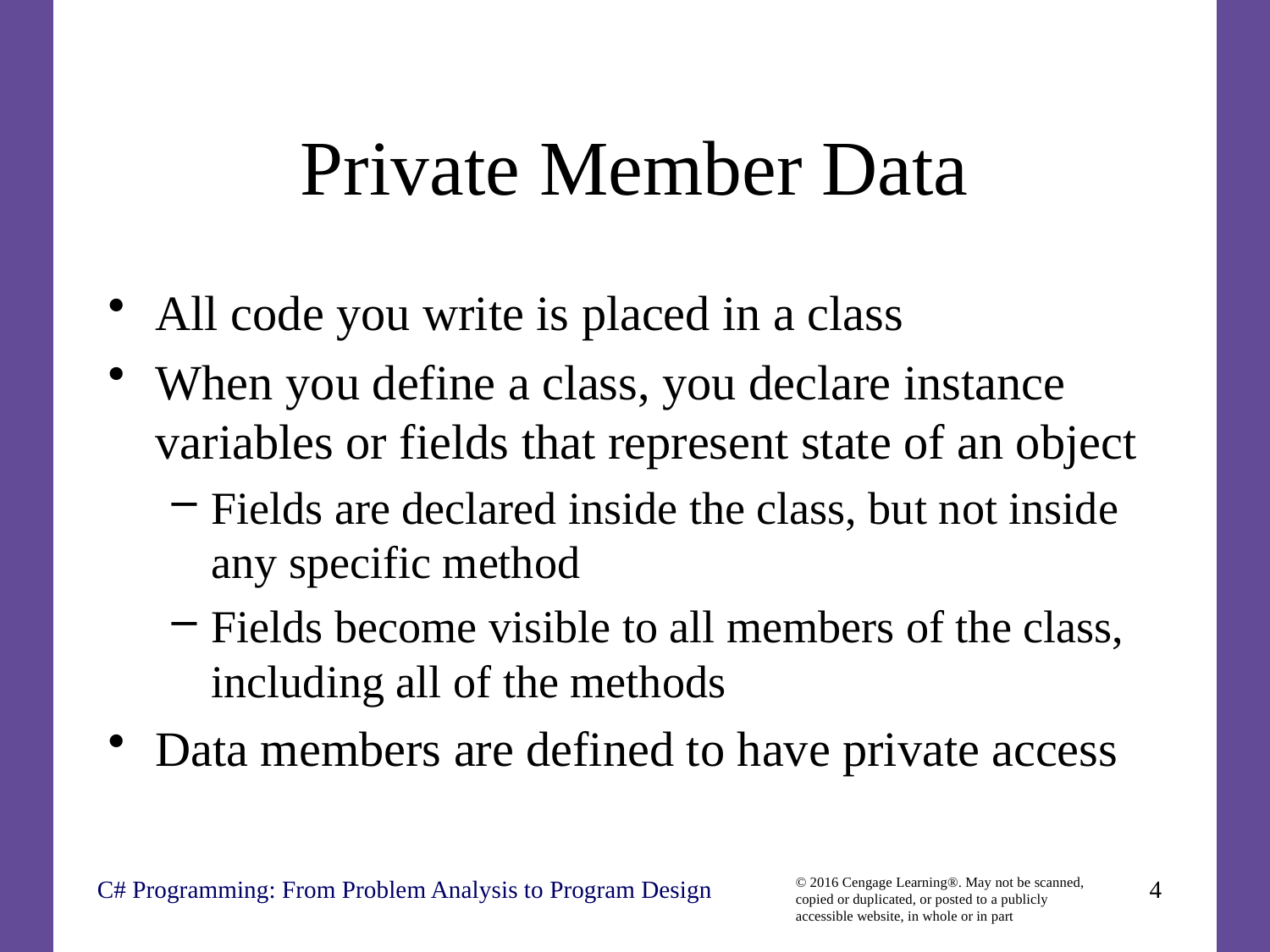

# Private Member Data
All code you write is placed in a class
When you define a class, you declare instance variables or fields that represent state of an object
Fields are declared inside the class, but not inside any specific method
Fields become visible to all members of the class, including all of the methods
Data members are defined to have private access
C# Programming: From Problem Analysis to Program Design

4